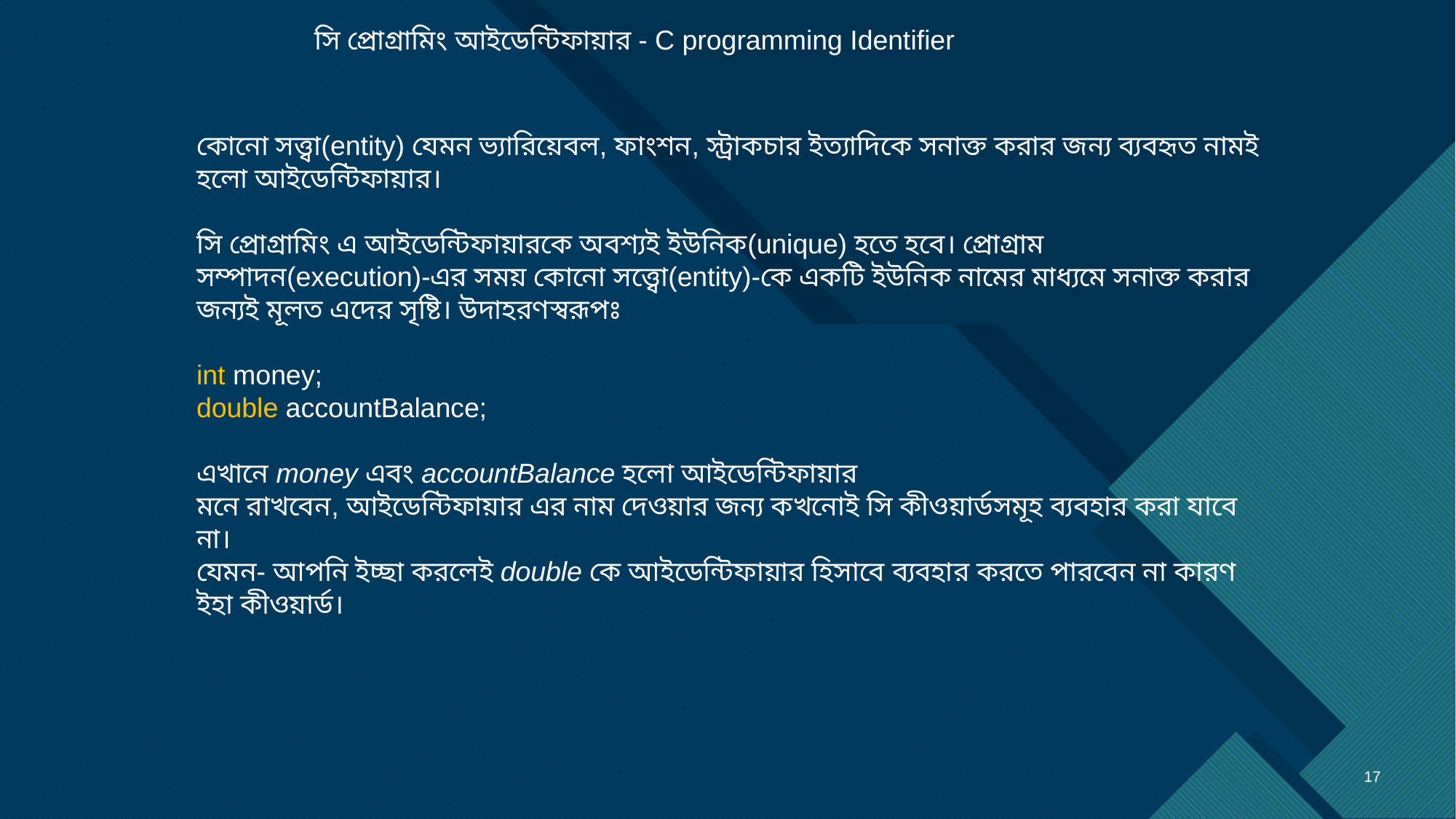

সি প্রোগ্রামিং আইডেন্টিফায়ার - C programming Identifier
কোনো সত্ত্বা(entity) যেমন ভ্যারিয়েবল, ফাংশন, স্ট্রাকচার ইত্যাদিকে সনাক্ত করার জন্য ব্যবহৃত নামই হলো আইডেন্টিফায়ার।

সি প্রোগ্রামিং এ আইডেন্টিফায়ারকে অবশ্যই ইউনিক(unique) হতে হবে। প্রোগ্রাম সম্পাদন(execution)-এর সময় কোনো সত্ত্বাে(entity)-কে একটি ইউনিক নামের মাধ্যমে সনাক্ত করার জন্যই মূলত এদের সৃষ্টি। উদাহরণস্বরূপঃ

int money;
double accountBalance;

এখানে money এবং accountBalance হলো আইডেন্টিফায়ার
মনে রাখবেন, আইডেন্টিফায়ার এর নাম দেওয়ার জন্য কখনোই সি কীওয়ার্ডসমূহ ব্যবহার করা যাবে না।
যেমন- আপনি ইচ্ছা করলেই double কে আইডেন্টিফায়ার হিসাবে ব্যবহার করতে পারবেন না কারণ ইহা কীওয়ার্ড।

17